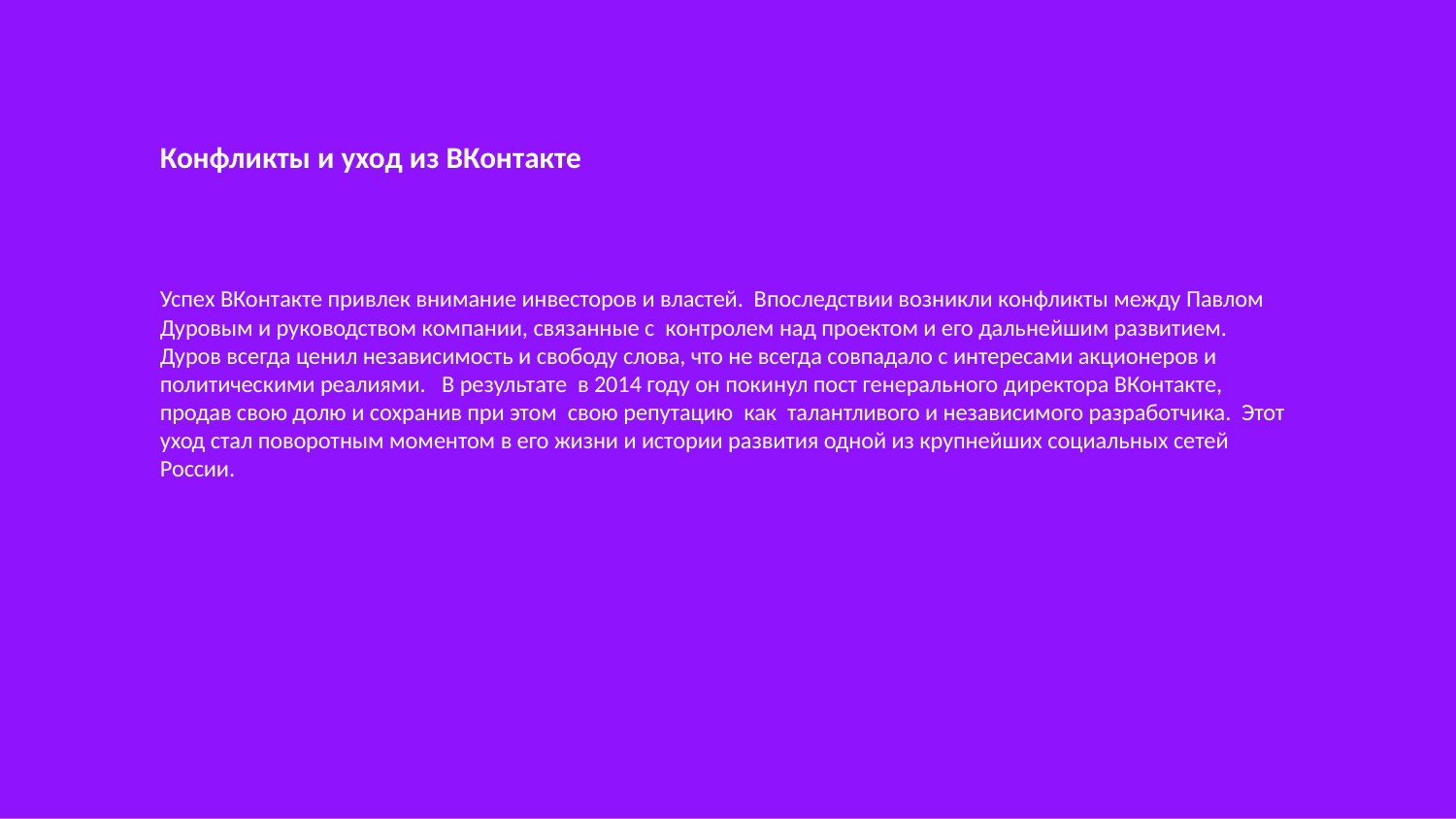

Конфликты и уход из ВКонтакте
Успех ВКонтакте привлек внимание инвесторов и властей.  Впоследствии возникли конфликты между Павлом Дуровым и руководством компании, связанные с  контролем над проектом и его дальнейшим развитием.  Дуров всегда ценил независимость и свободу слова, что не всегда совпадало с интересами акционеров и политическими реалиями.   В результате  в 2014 году он покинул пост генерального директора ВКонтакте, продав свою долю и сохранив при этом  свою репутацию  как  талантливого и независимого разработчика.  Этот уход стал поворотным моментом в его жизни и истории развития одной из крупнейших социальных сетей России.